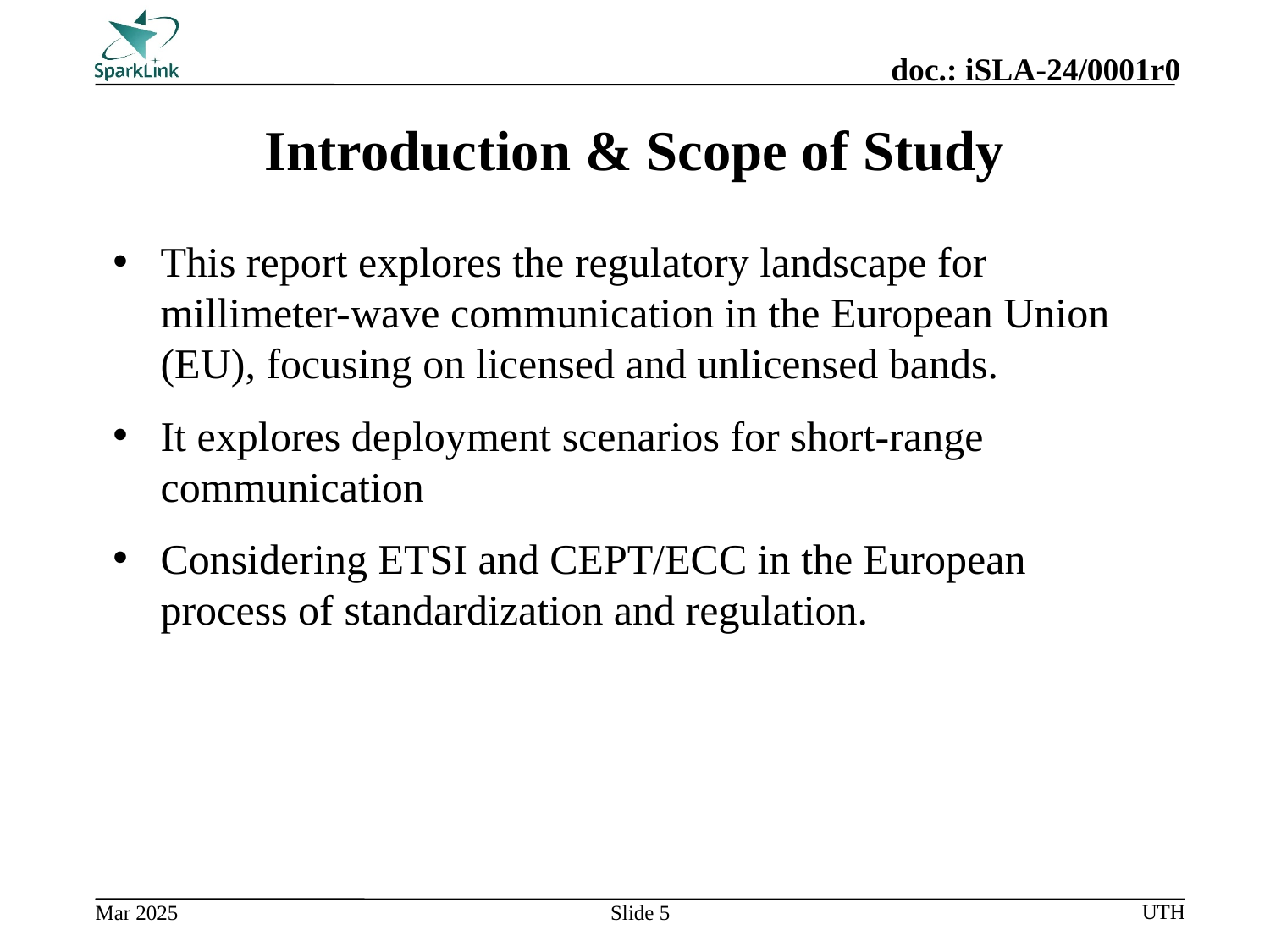

# Introduction & Scope of Study
This report explores the regulatory landscape for millimeter-wave communication in the European Union (EU), focusing on licensed and unlicensed bands.
It explores deployment scenarios for short-range communication
Considering ETSI and CEPT/ECC in the European process of standardization and regulation.
Slide 5